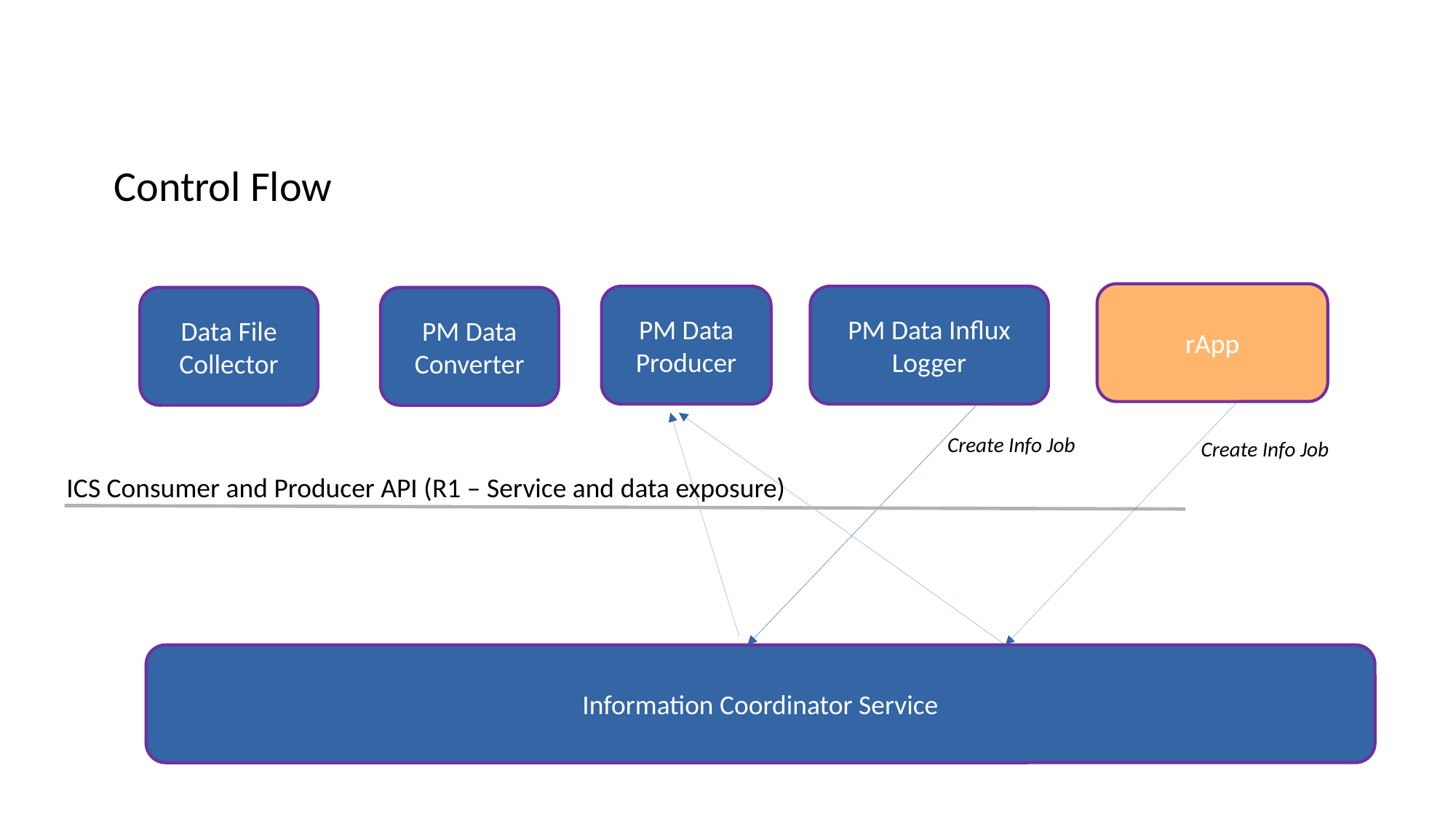

Control Flow
rApp
PM Data Producer
PM Data Influx Logger
Data File Collector
PM Data Converter

Create Info Job
Create Info Job
ICS Consumer and Producer API (R1 – Service and data exposure)

Information Coordinator Service